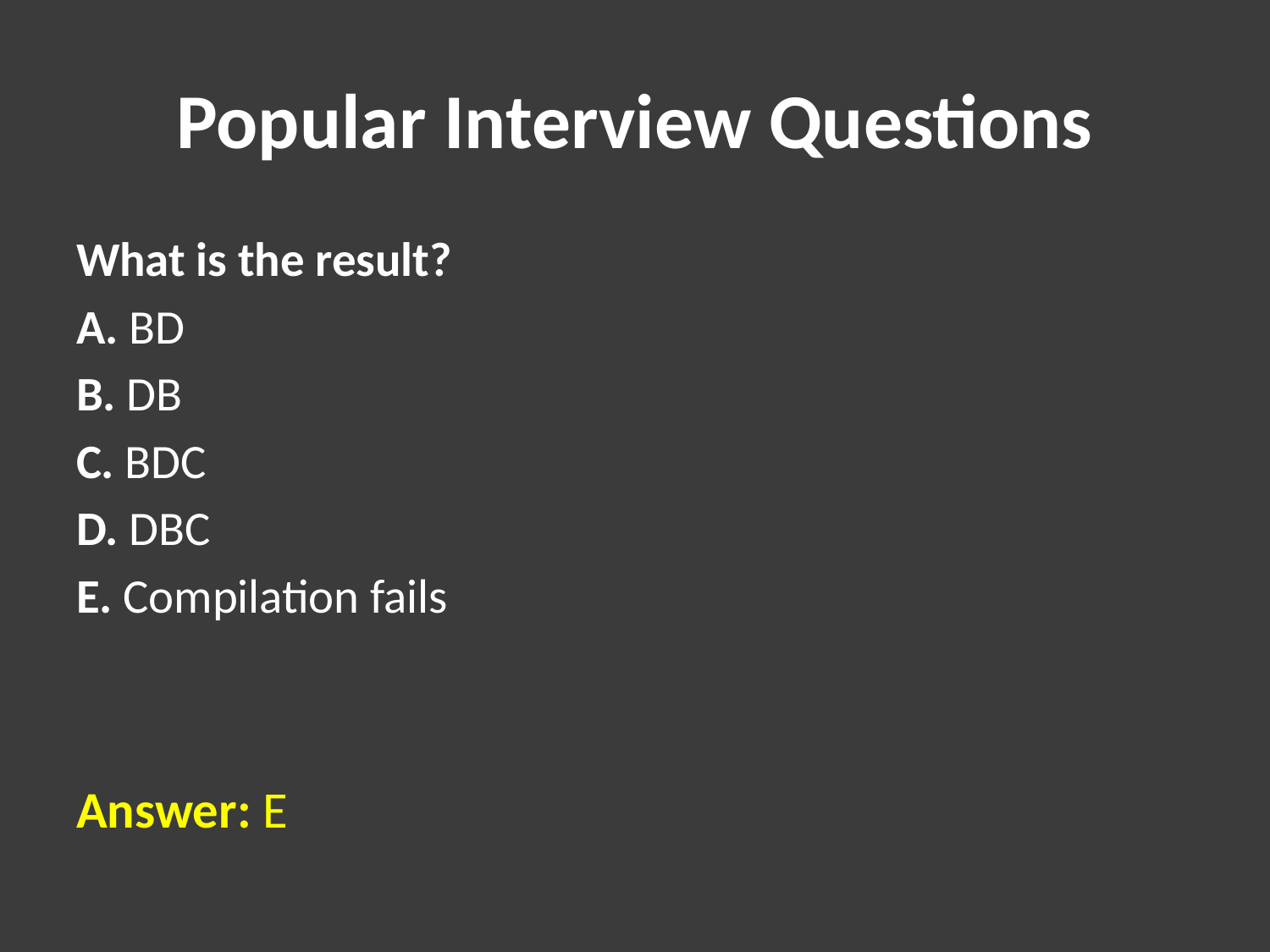

# Popular Interview Questions
What is the result?
A. BD
B. DB
C. BDC
D. DBC
E. Compilation fails

Answer: E